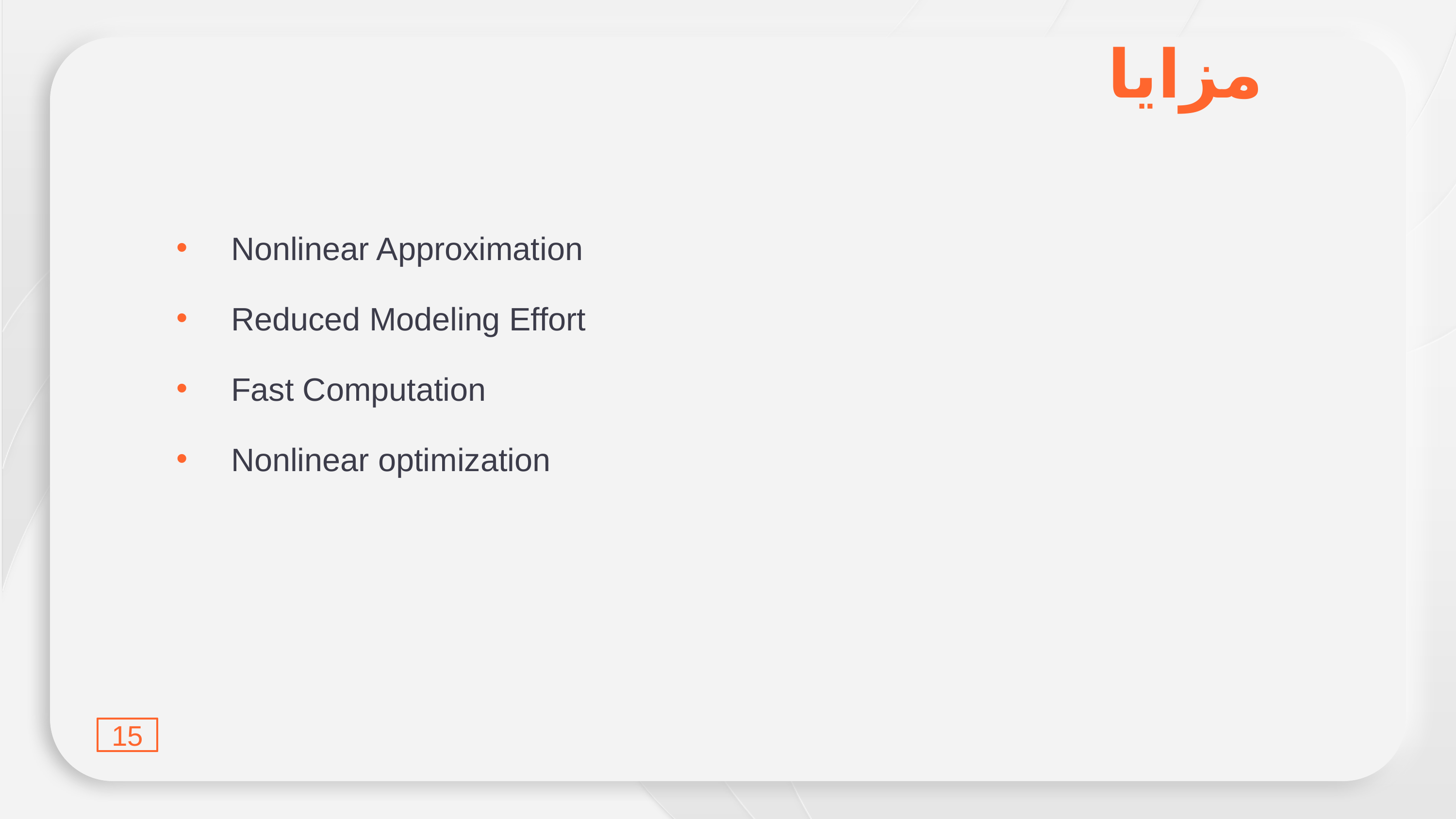

مزایا
Nonlinear Approximation
Reduced Modeling Effort
Fast Computation
Nonlinear optimization
15